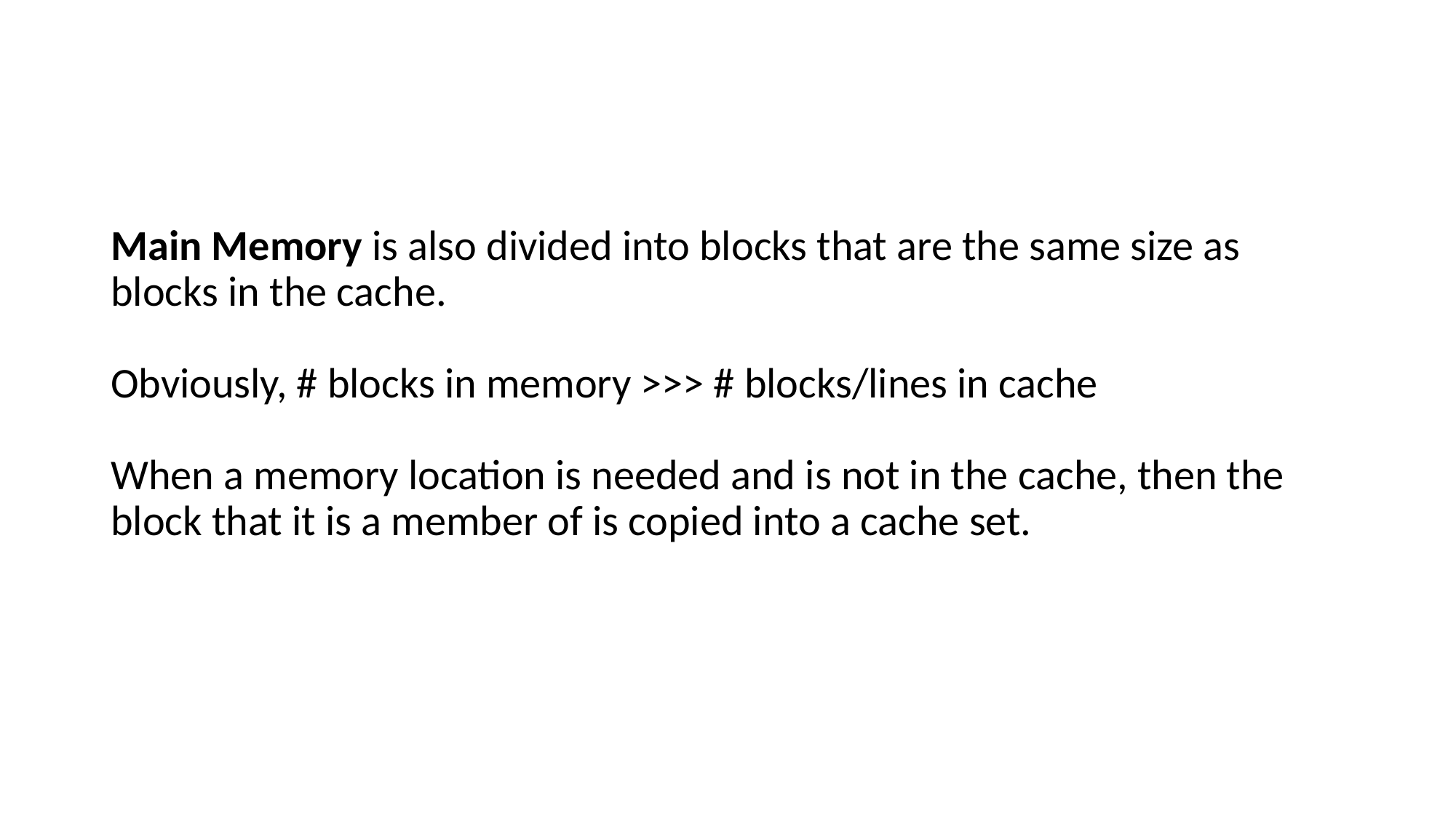

Main Memory is also divided into blocks that are the same size as blocks in the cache.
Obviously, # blocks in memory >>> # blocks/lines in cache
When a memory location is needed and is not in the cache, then the block that it is a member of is copied into a cache set.